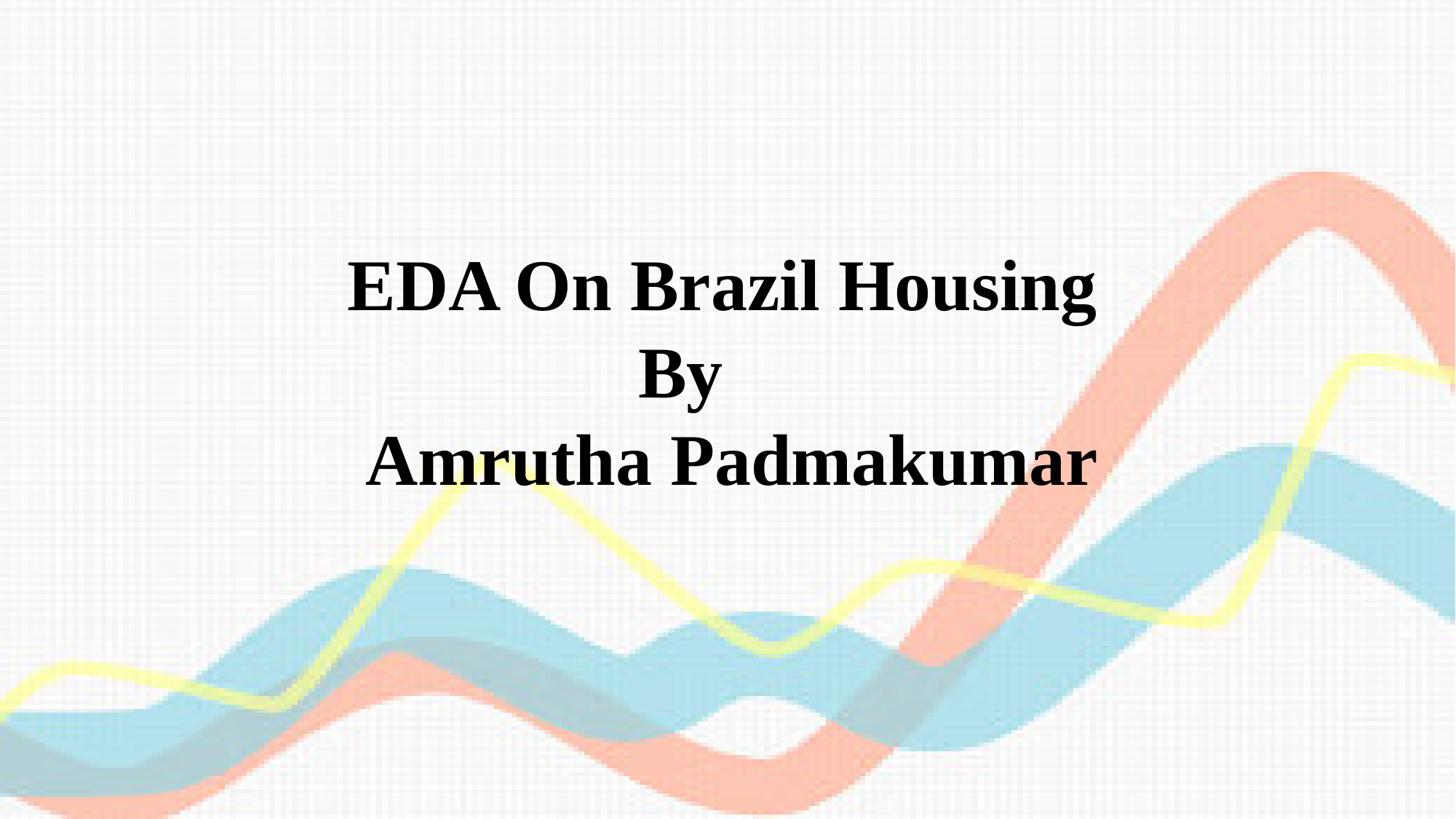

EDA On Brazil Housing
                By
 Amrutha Padmakumar